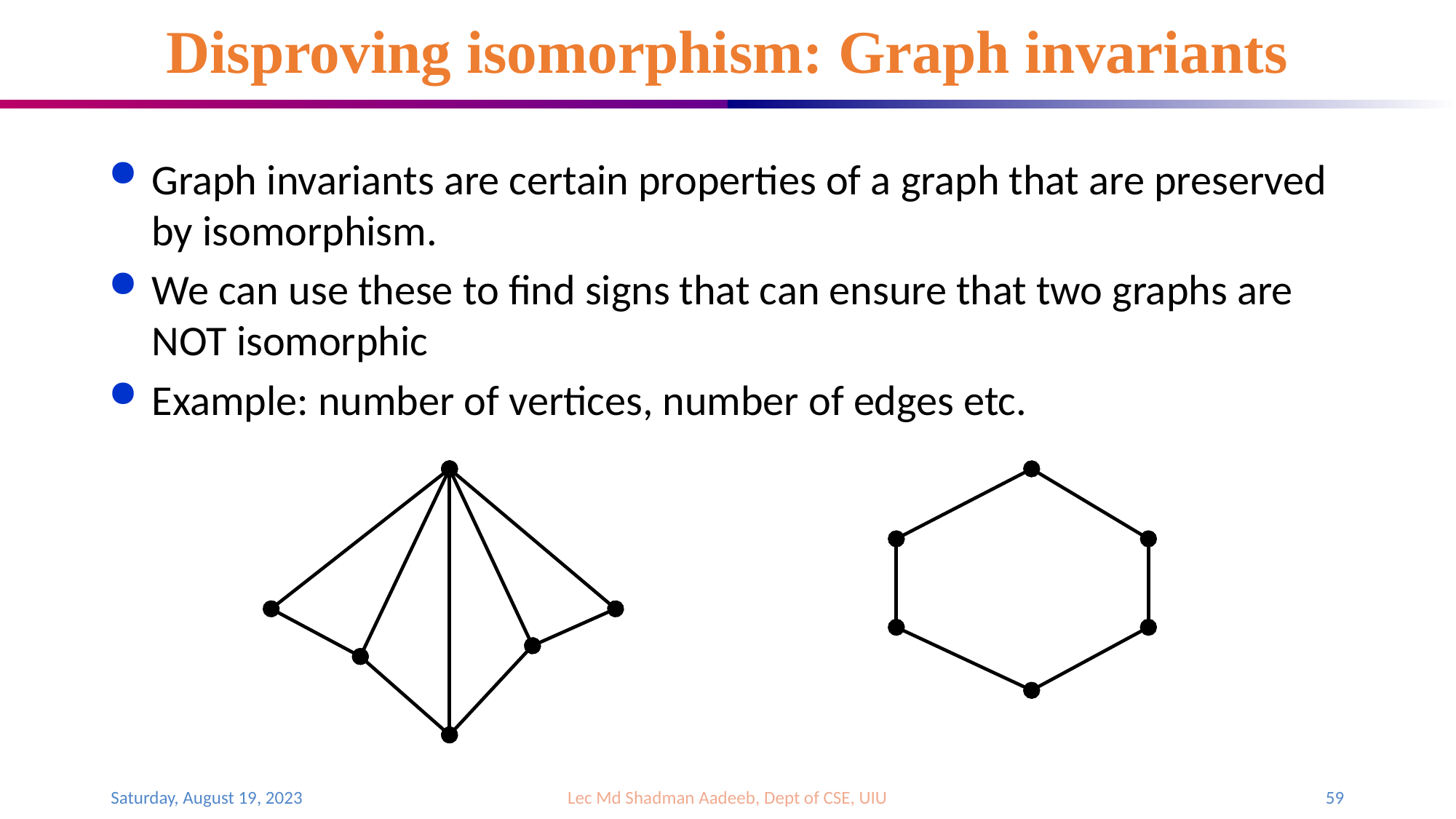

# Disproving isomorphism: Graph invariants
Graph invariants are certain properties of a graph that are preserved by isomorphism.
We can use these to find signs that can ensure that two graphs are NOT isomorphic
Example: number of vertices, number of edges etc.

Saturday, August 19, 2023
Lec Md Shadman Aadeeb, Dept of CSE, UIU
59